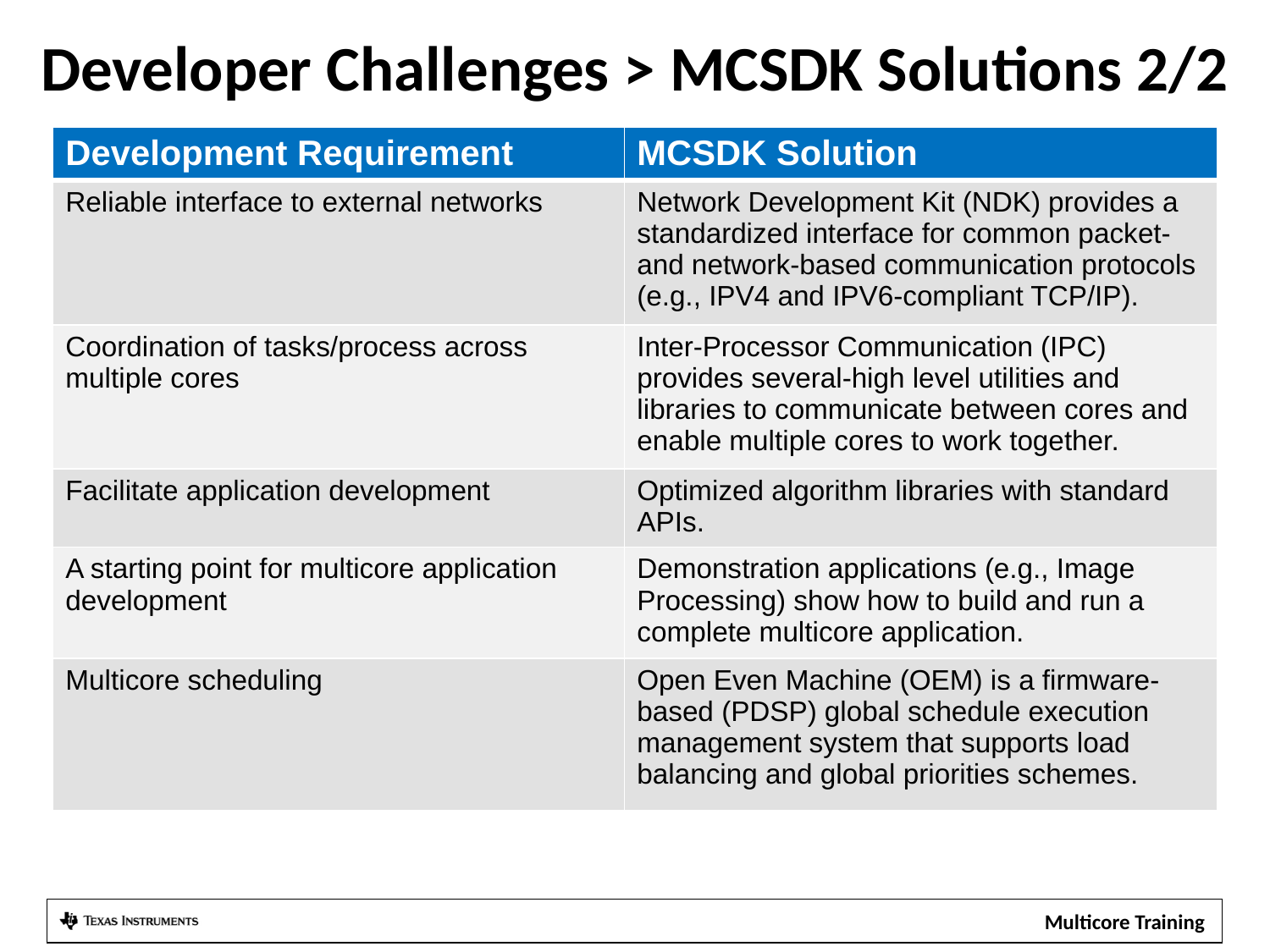

# Developer Challenges > MCSDK Solutions 2/2
| Development Requirement | MCSDK Solution |
| --- | --- |
| Reliable interface to external networks | Network Development Kit (NDK) provides a standardized interface for common packet- and network-based communication protocols (e.g., IPV4 and IPV6-compliant TCP/IP). |
| Coordination of tasks/process across multiple cores | Inter-Processor Communication (IPC) provides several-high level utilities and libraries to communicate between cores and enable multiple cores to work together. |
| Facilitate application development | Optimized algorithm libraries with standard APIs. |
| A starting point for multicore application development | Demonstration applications (e.g., Image Processing) show how to build and run a complete multicore application. |
| Multicore scheduling | Open Even Machine (OEM) is a firmware-based (PDSP) global schedule execution management system that supports load balancing and global priorities schemes. |